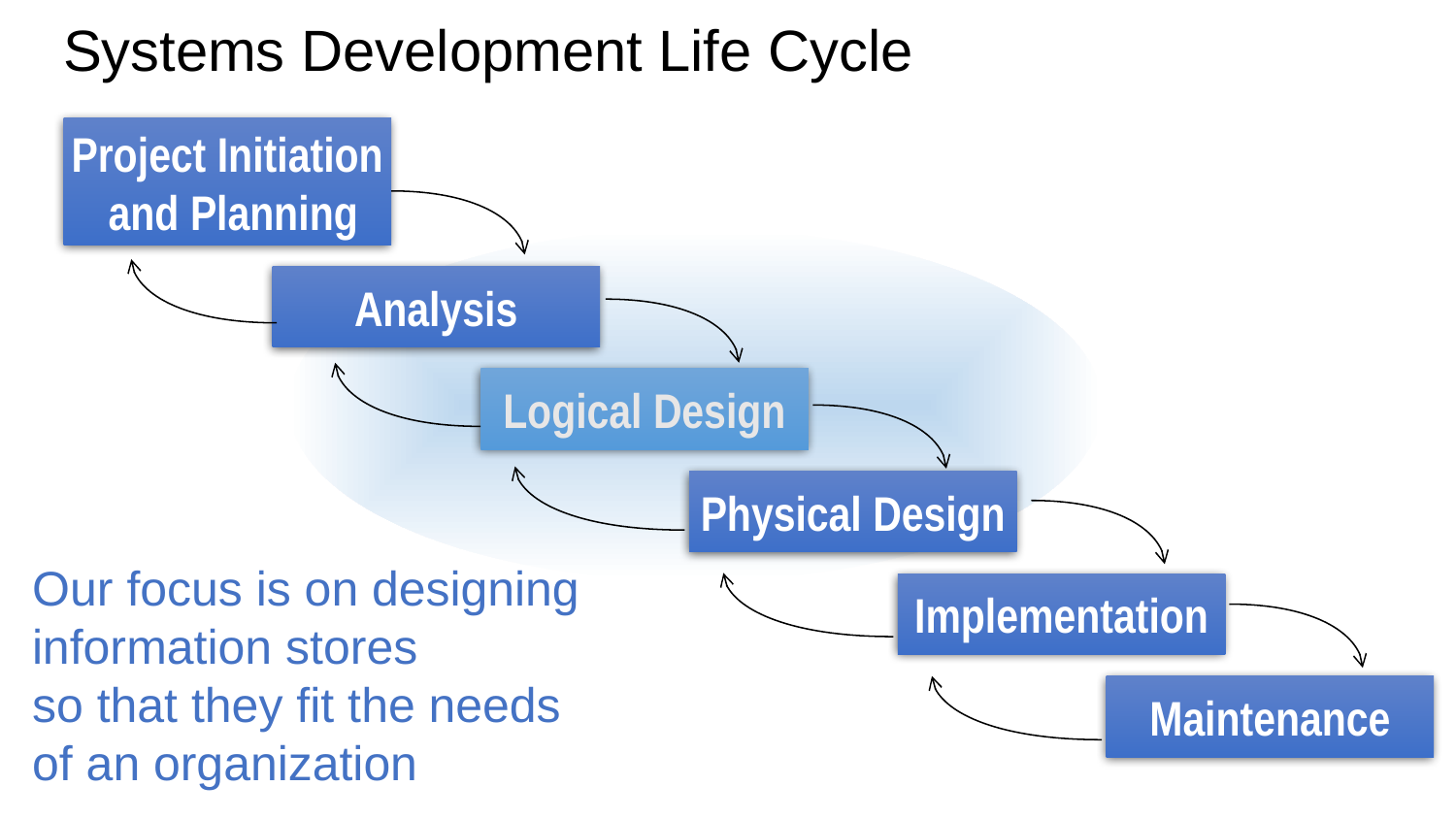

# Systems Development Life Cycle
Project Initiation
 and Planning

Analysis

Logical Design

Physical Design

Our focus is on designing information stores
so that they fit the needs
of an organization

Implementation

Maintenance